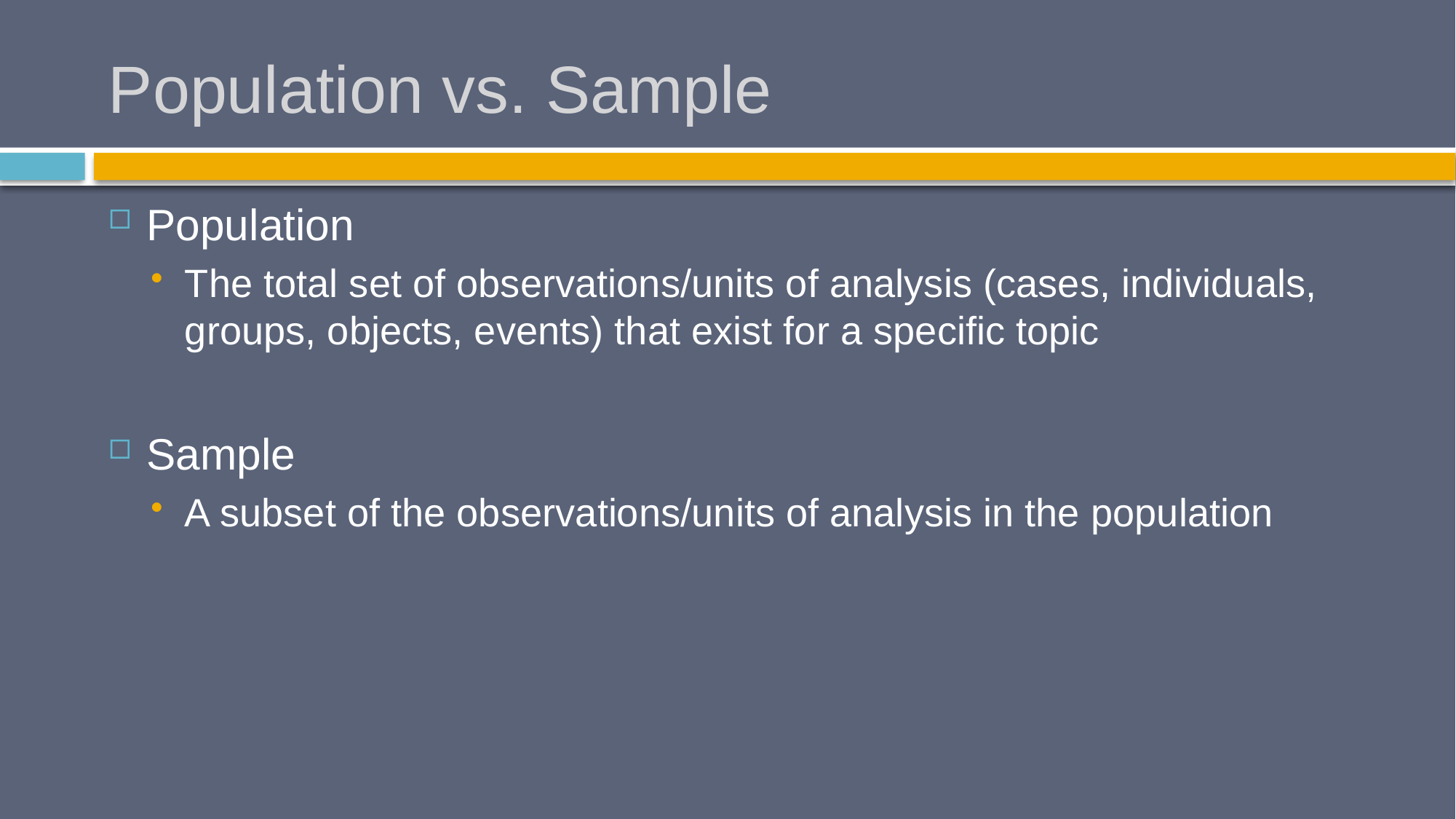

# Population vs. Sample
Population
The total set of observations/units of analysis (cases, individuals, groups, objects, events) that exist for a specific topic

Sample
A subset of the observations/units of analysis in the population